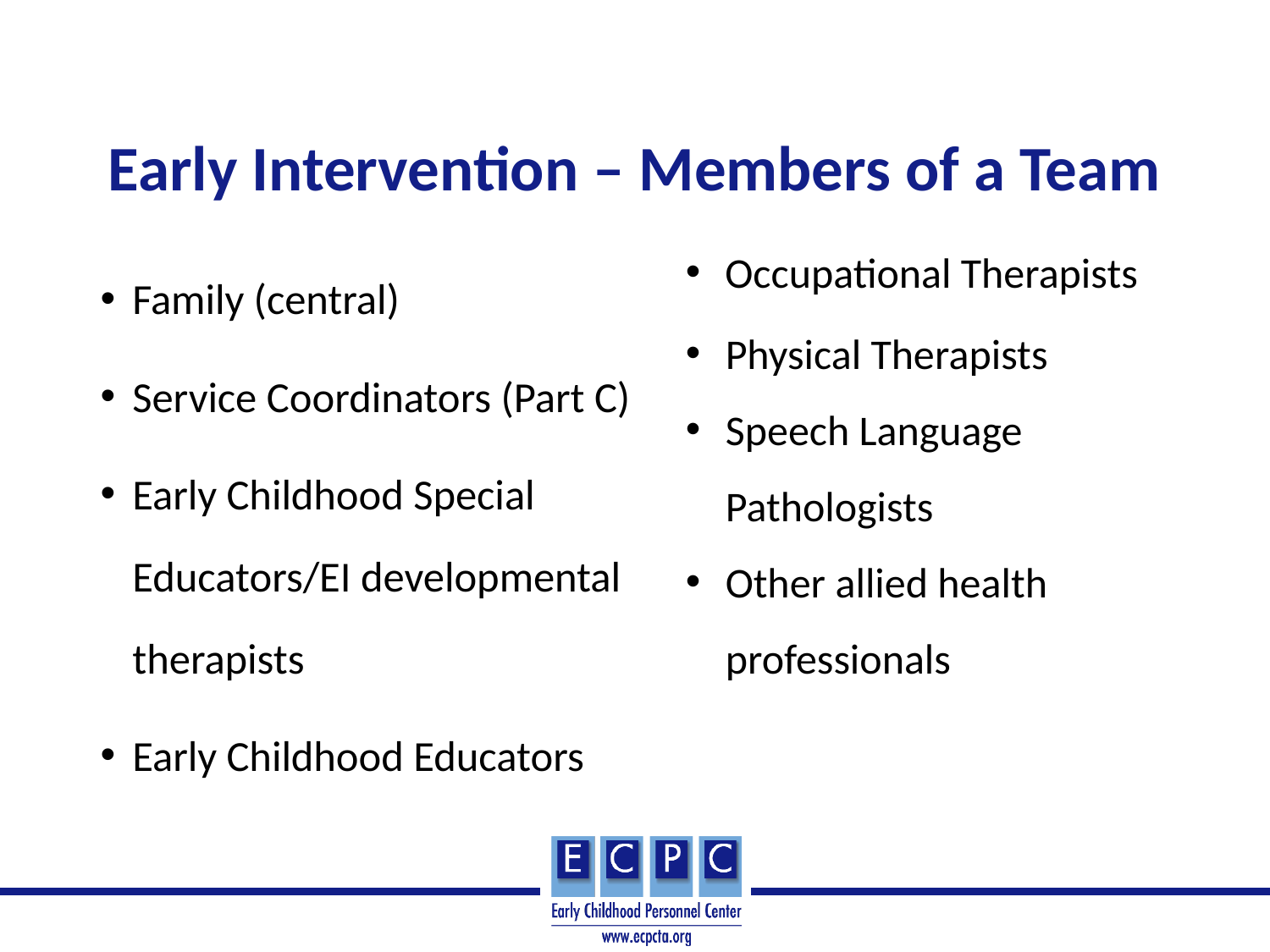

# Early Intervention – Members of a Team
Occupational Therapists
Physical Therapists
Speech Language Pathologists
Other allied health professionals
Family (central)
Service Coordinators (Part C)
Early Childhood Special Educators/EI developmental therapists
Early Childhood Educators